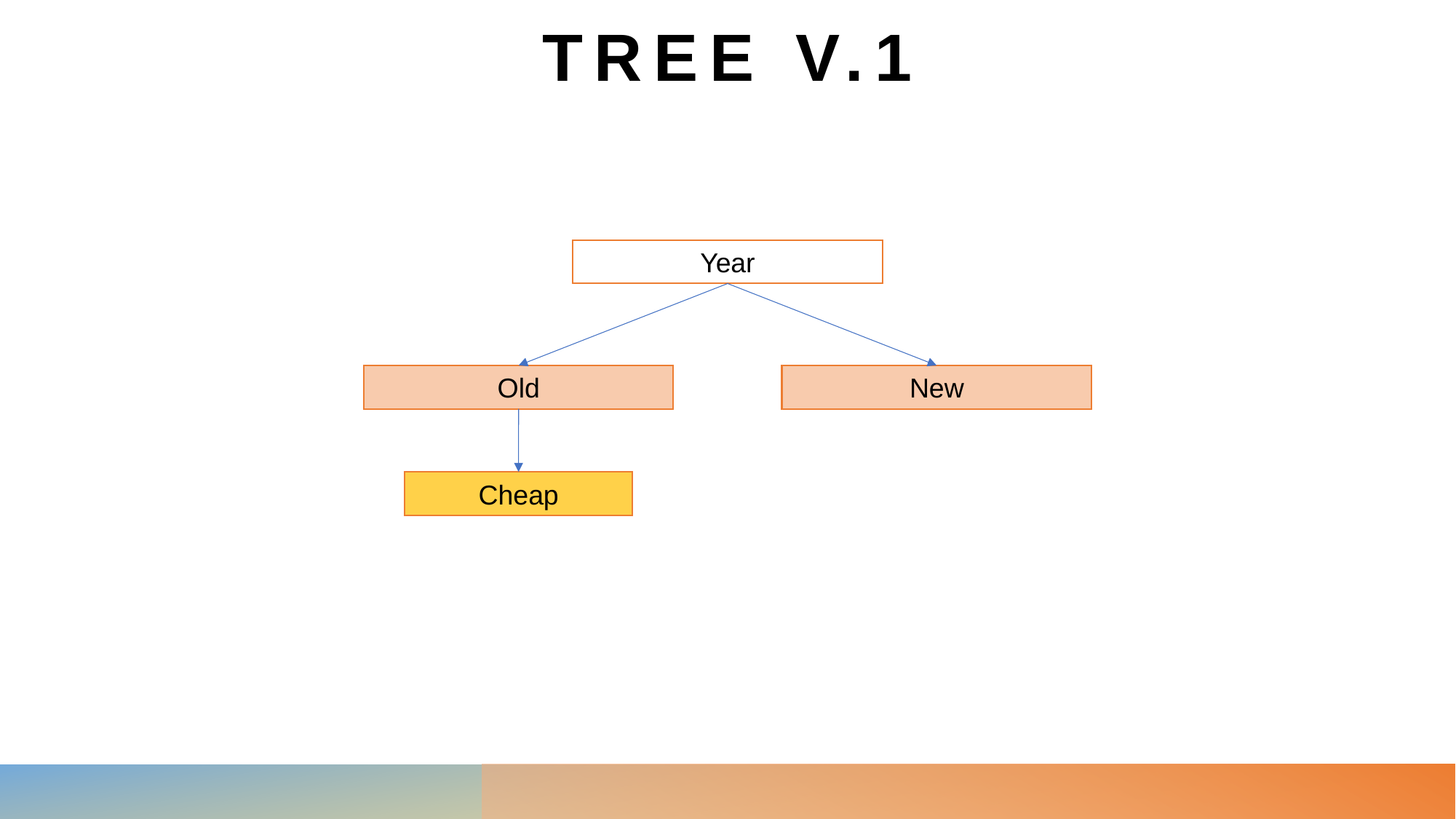

# Tree v.1
Year
Old
New
Cheap